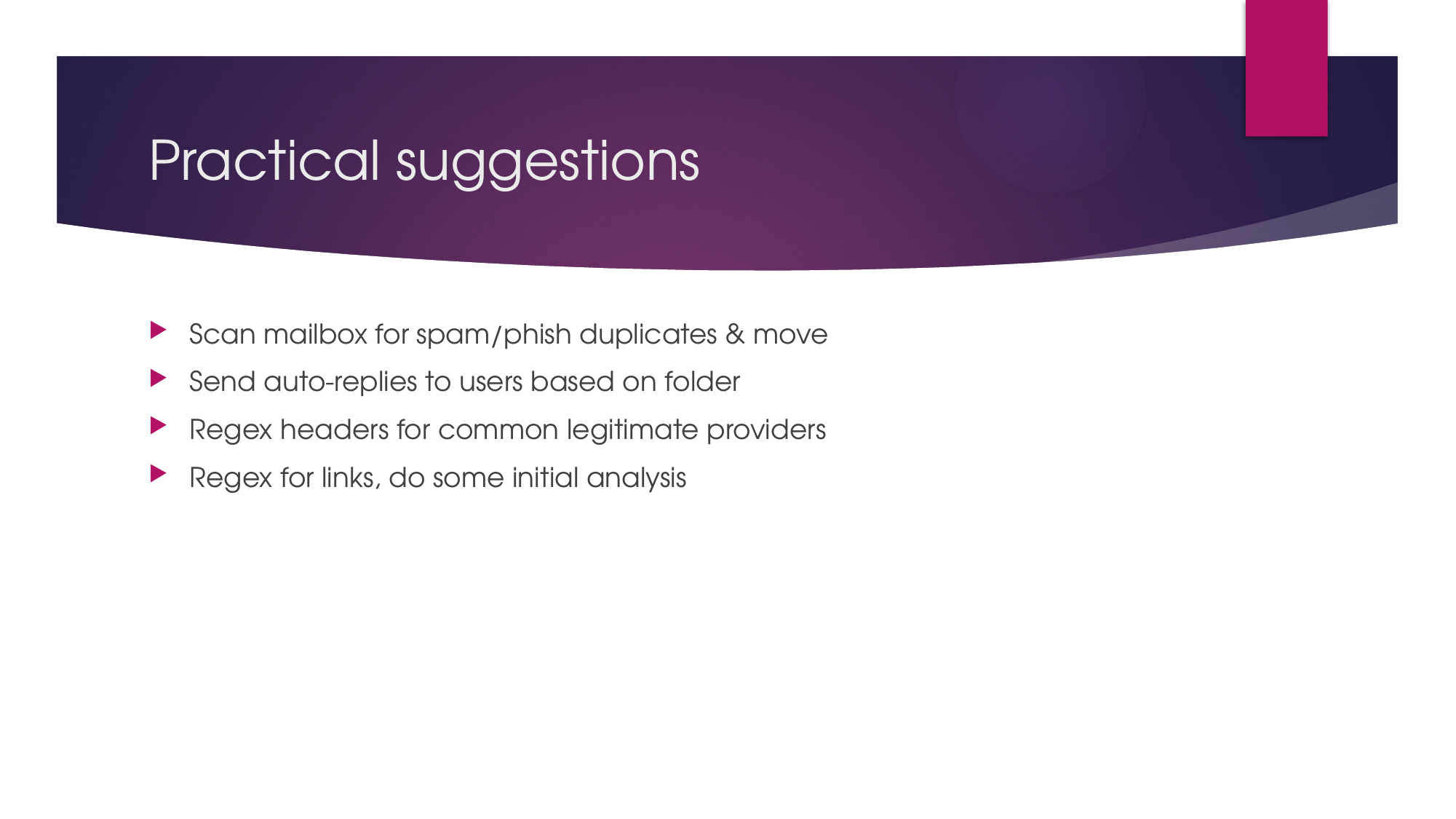

# Practical suggestions
Scan mailbox for spam/phish duplicates & move
Send auto-replies to users based on folder
Regex headers for common legitimate providers
Regex for links, do some initial analysis